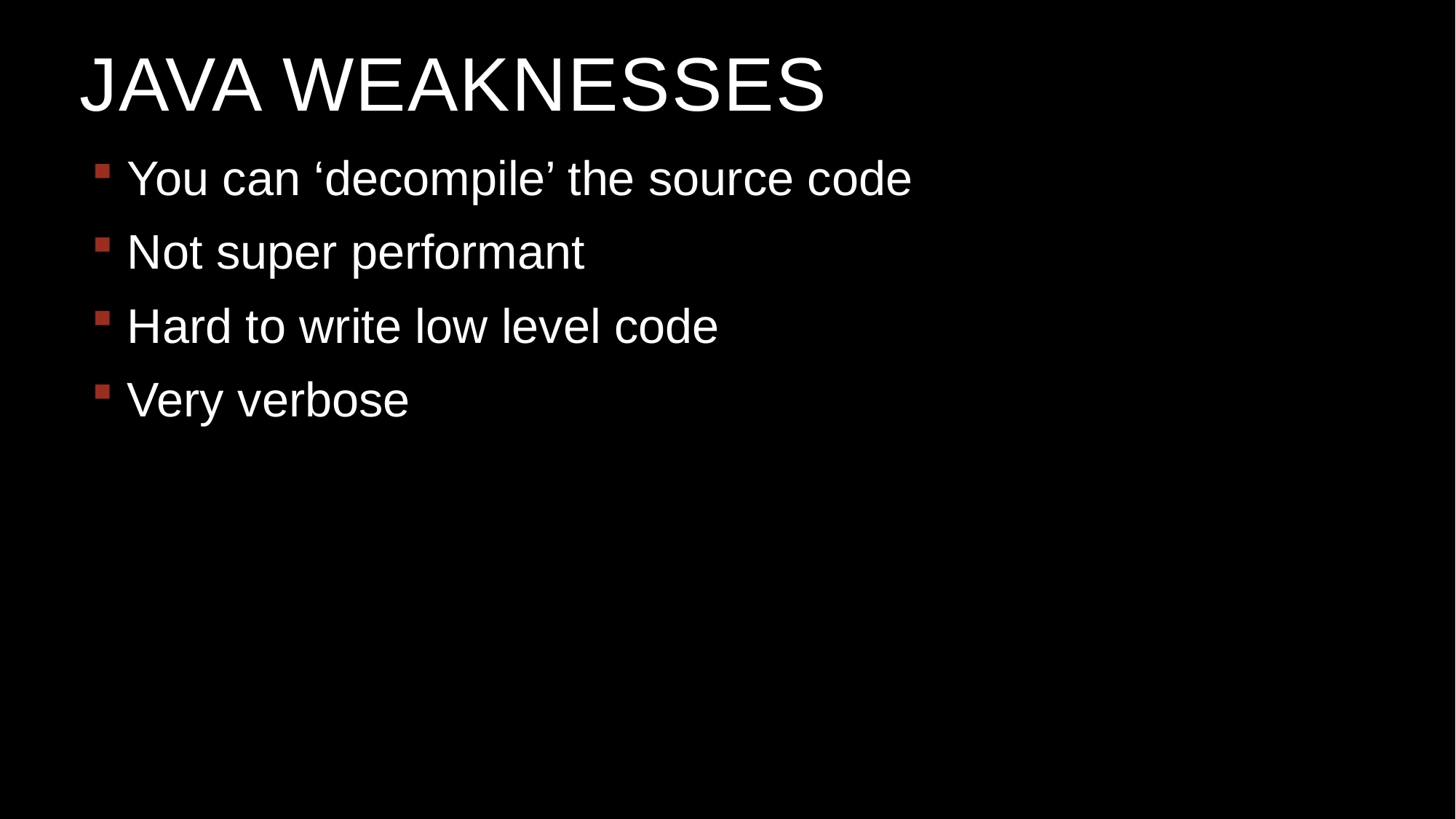

# Java Weaknesses
 You can ‘decompile’ the source code
 Not super performant
 Hard to write low level code
 Very verbose